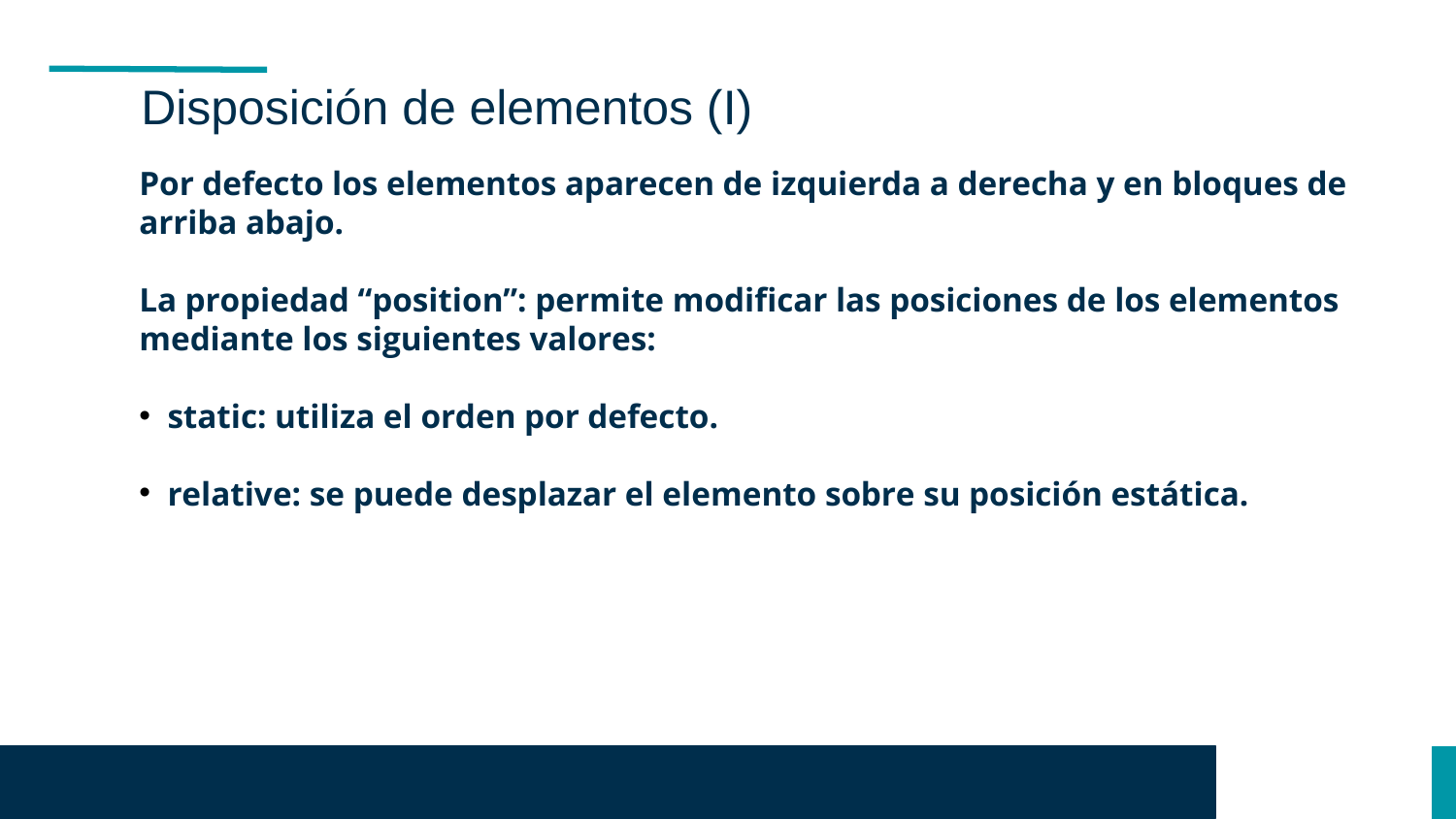

Disposición de elementos (I)
Por defecto los elementos aparecen de izquierda a derecha y en bloques de arriba abajo.

La propiedad “position”: permite modificar las posiciones de los elementos mediante los siguientes valores:

  static: utiliza el orden por defecto.

  relative: se puede desplazar el elemento sobre su posición estática.